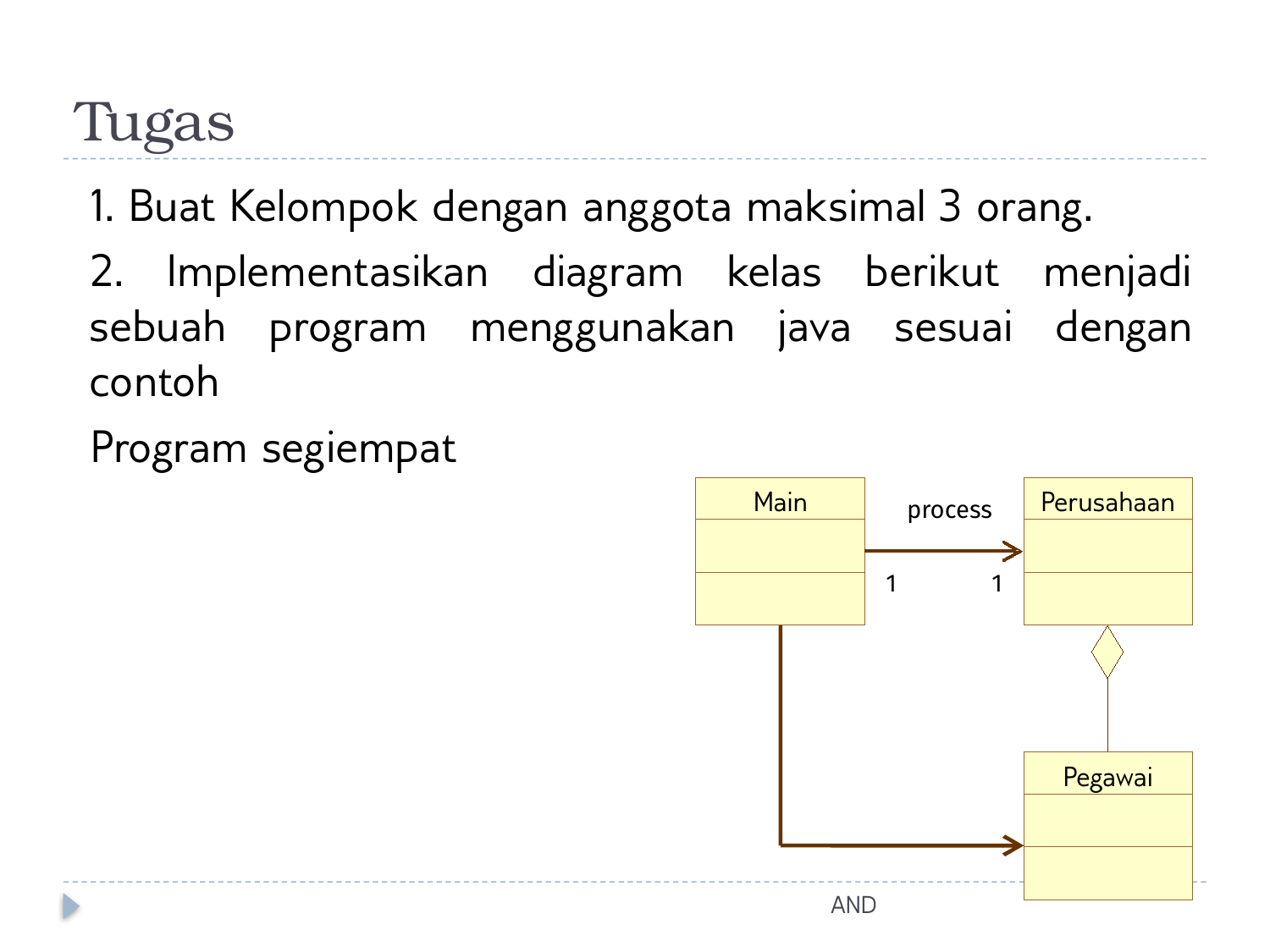

# Tugas
1. Buat Kelompok dengan anggota maksimal 3 orang.
2. Implementasikan diagram kelas berikut menjadi sebuah program menggunakan java sesuai dengan contoh
Program segiempat

Main

Perusahaan

process

1
1

Pegawai

AND